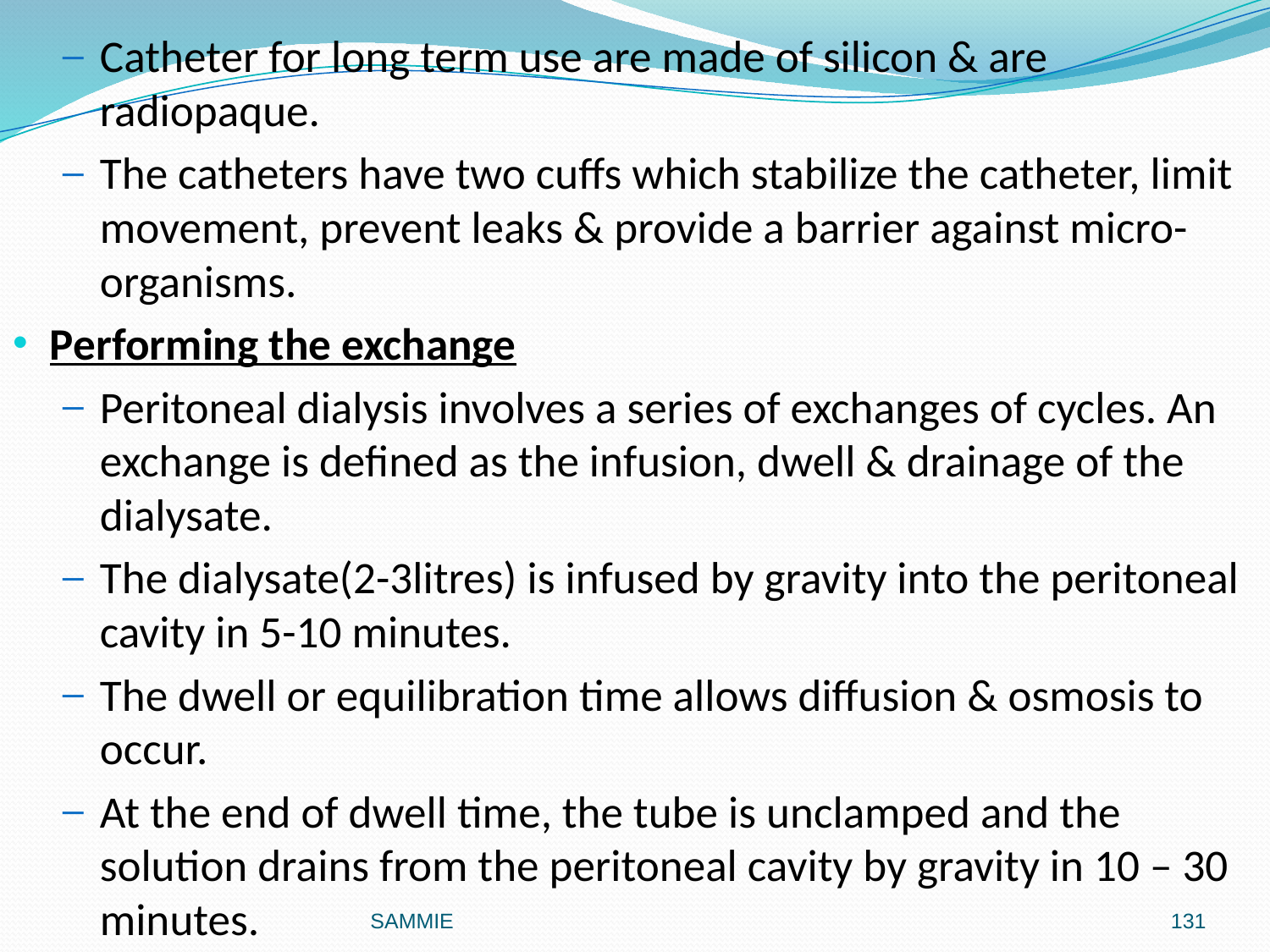

#
Catheter for long term use are made of silicon & are radiopaque.
The catheters have two cuffs which stabilize the catheter, limit movement, prevent leaks & provide a barrier against micro-organisms.
Performing the exchange
Peritoneal dialysis involves a series of exchanges of cycles. An exchange is defined as the infusion, dwell & drainage of the dialysate.
The dialysate(2-3litres) is infused by gravity into the peritoneal cavity in 5-10 minutes.
The dwell or equilibration time allows diffusion & osmosis to occur.
At the end of dwell time, the tube is unclamped and the solution drains from the peritoneal cavity by gravity in 10 – 30  minutes.
SAMMIE
131